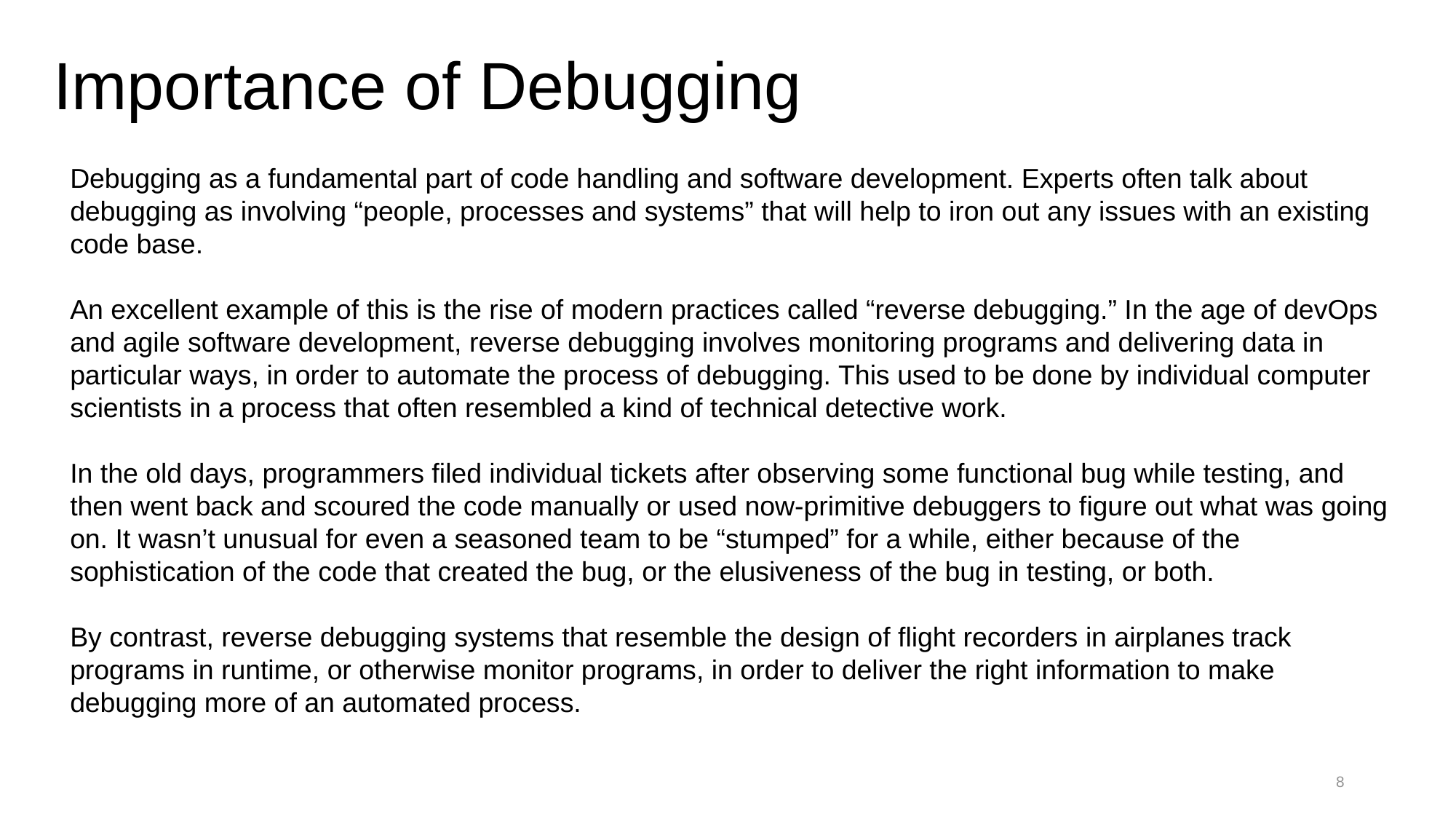

# Importance of Debugging

Debugging as a fundamental part of code handling and software development. Experts often talk about debugging as involving “people, processes and systems” that will help to iron out any issues with an existing code base.

An excellent example of this is the rise of modern practices called “reverse debugging.” In the age of devOps and agile software development, reverse debugging involves monitoring programs and delivering data in particular ways, in order to automate the process of debugging. This used to be done by individual computer scientists in a process that often resembled a kind of technical detective work.

In the old days, programmers filed individual tickets after observing some functional bug while testing, and then went back and scoured the code manually or used now-primitive debuggers to figure out what was going on. It wasn’t unusual for even a seasoned team to be “stumped” for a while, either because of the sophistication of the code that created the bug, or the elusiveness of the bug in testing, or both.

By contrast, reverse debugging systems that resemble the design of flight recorders in airplanes track programs in runtime, or otherwise monitor programs, in order to deliver the right information to make debugging more of an automated process.

8